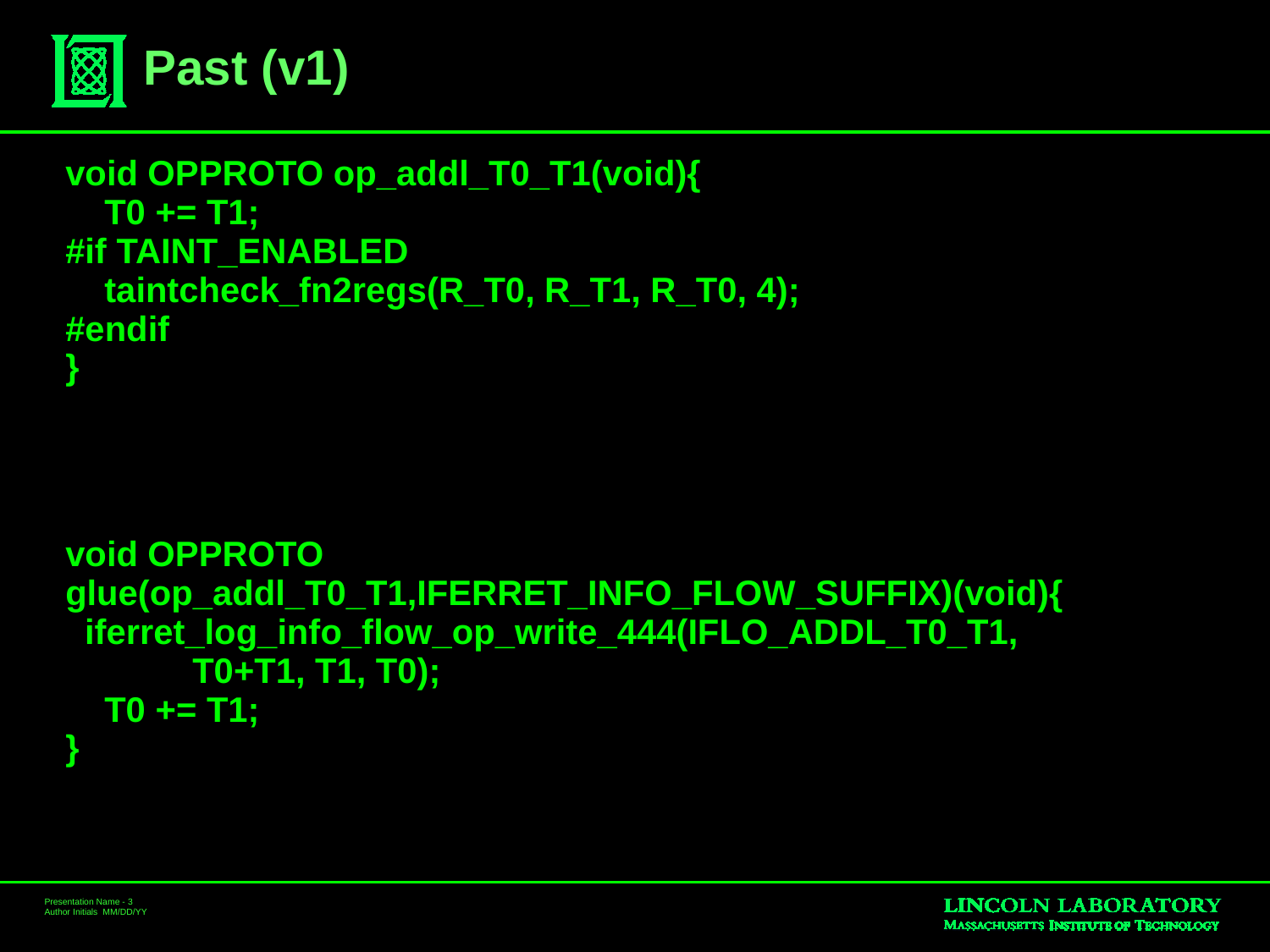

# Past (v1)
void OPPROTO op_addl_T0_T1(void){
    T0 += T1;
#if TAINT_ENABLED
    taintcheck_fn2regs(R_T0, R_T1, R_T0, 4);
#endif
}
void OPPROTO glue(op_addl_T0_T1,IFERRET_INFO_FLOW_SUFFIX)(void){
  iferret_log_info_flow_op_write_444(IFLO_ADDL_T0_T1,
	T0+T1, T1, T0);
    T0 += T1;
}